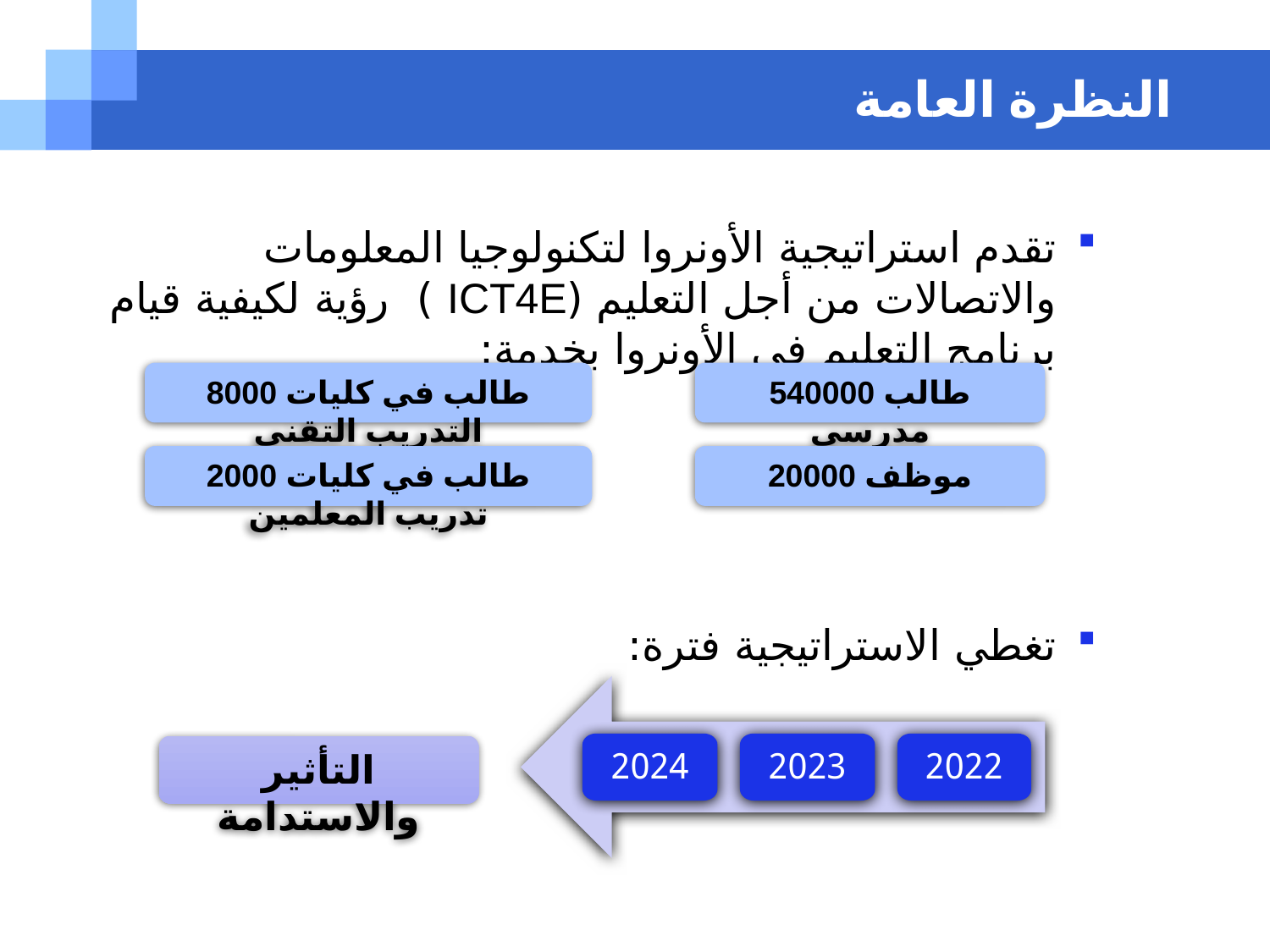

# النظرة العامة
تقدم استراتيجية الأونروا لتكنولوجيا المعلومات والاتصالات من أجل التعليم (ICT4E )  رؤية لكيفية قيام برنامج التعليم في الأونروا بخدمة:

تغطي الاستراتيجية فترة:

8000 طالب في كليات التدريب التقني
540000 طالب مدرسي
2000 طالب في كليات تدريب المعلمين
20000 موظف

2022
2023
2024
التأثير والاستدامة